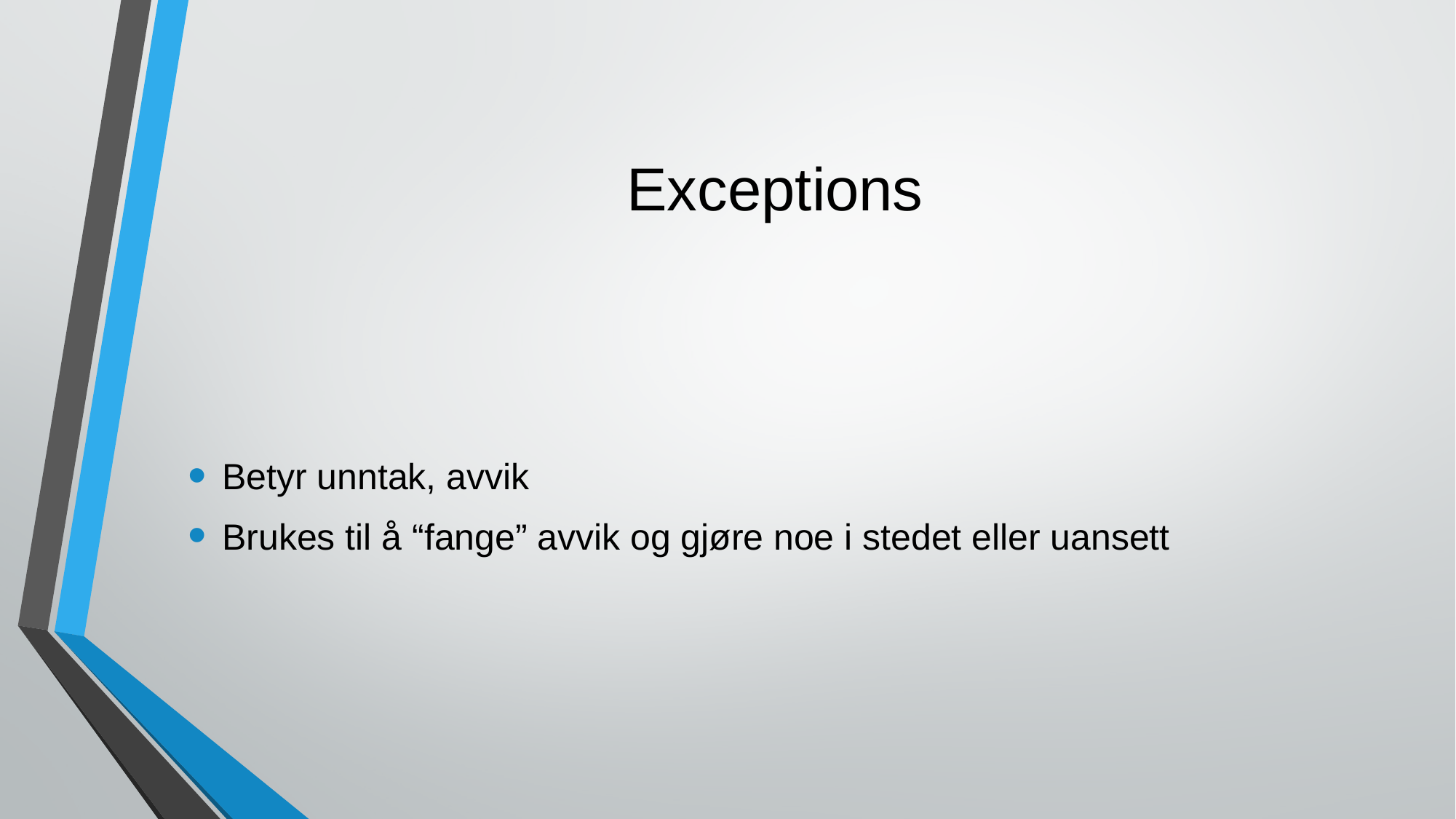

# Exceptions
Betyr unntak, avvik
Brukes til å “fange” avvik og gjøre noe i stedet eller uansett